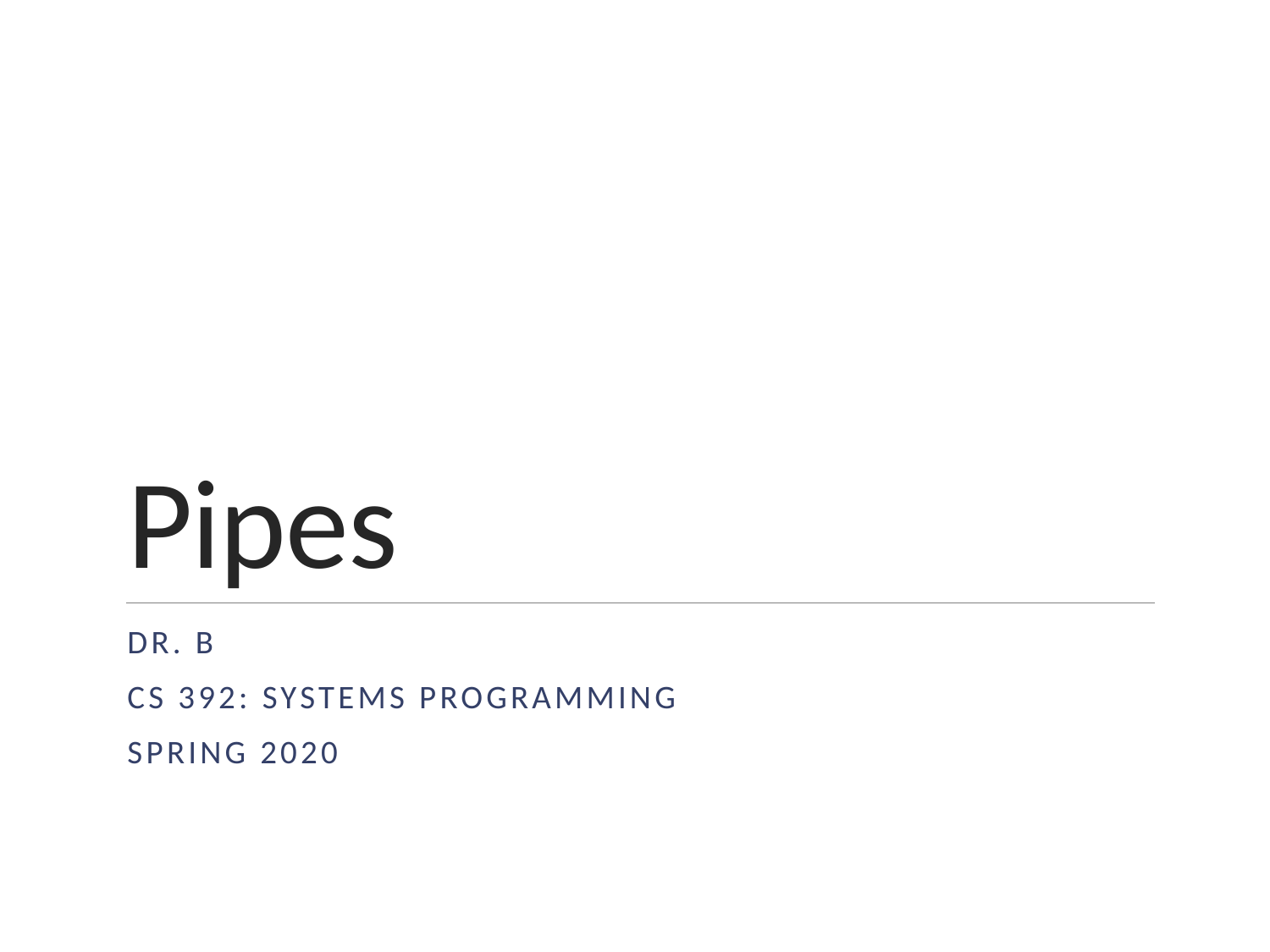

# Pipes
Dr. B
CS 392: Systems Programming
Spring 2020